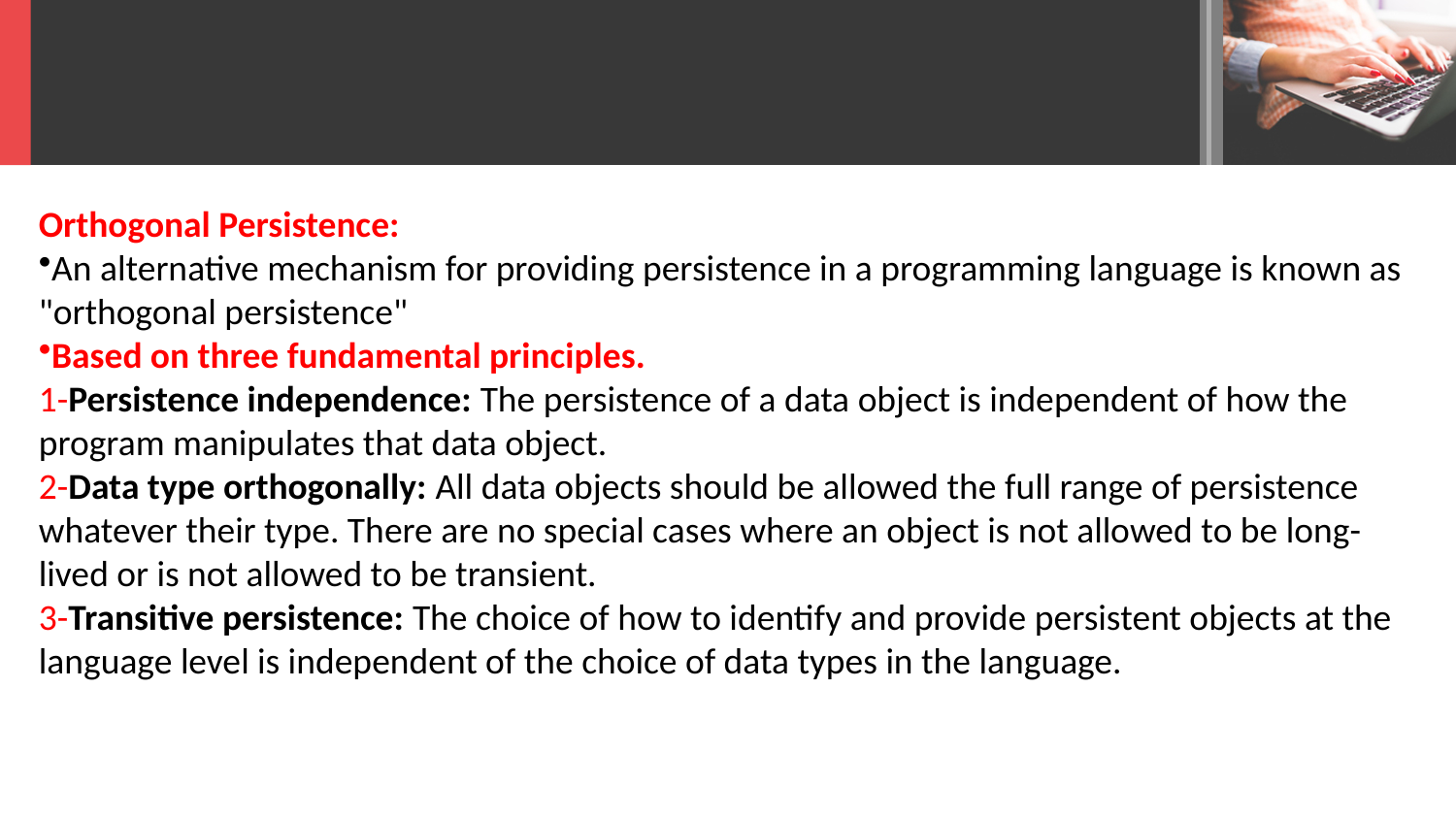

Orthogonal Persistence:
An alternative mechanism for providing persistence in a programming language is known as "orthogonal persistence"
Based on three fundamental principles.
1-Persistence independence: The persistence of a data object is independent of how the program manipulates that data object.
2-Data type orthogonally: All data objects should be allowed the full range of persistence whatever their type. There are no special cases where an object is not allowed to be long-lived or is not allowed to be transient.
3-Transitive persistence: The choice of how to identify and provide persistent objects at the language level is independent of the choice of data types in the language.